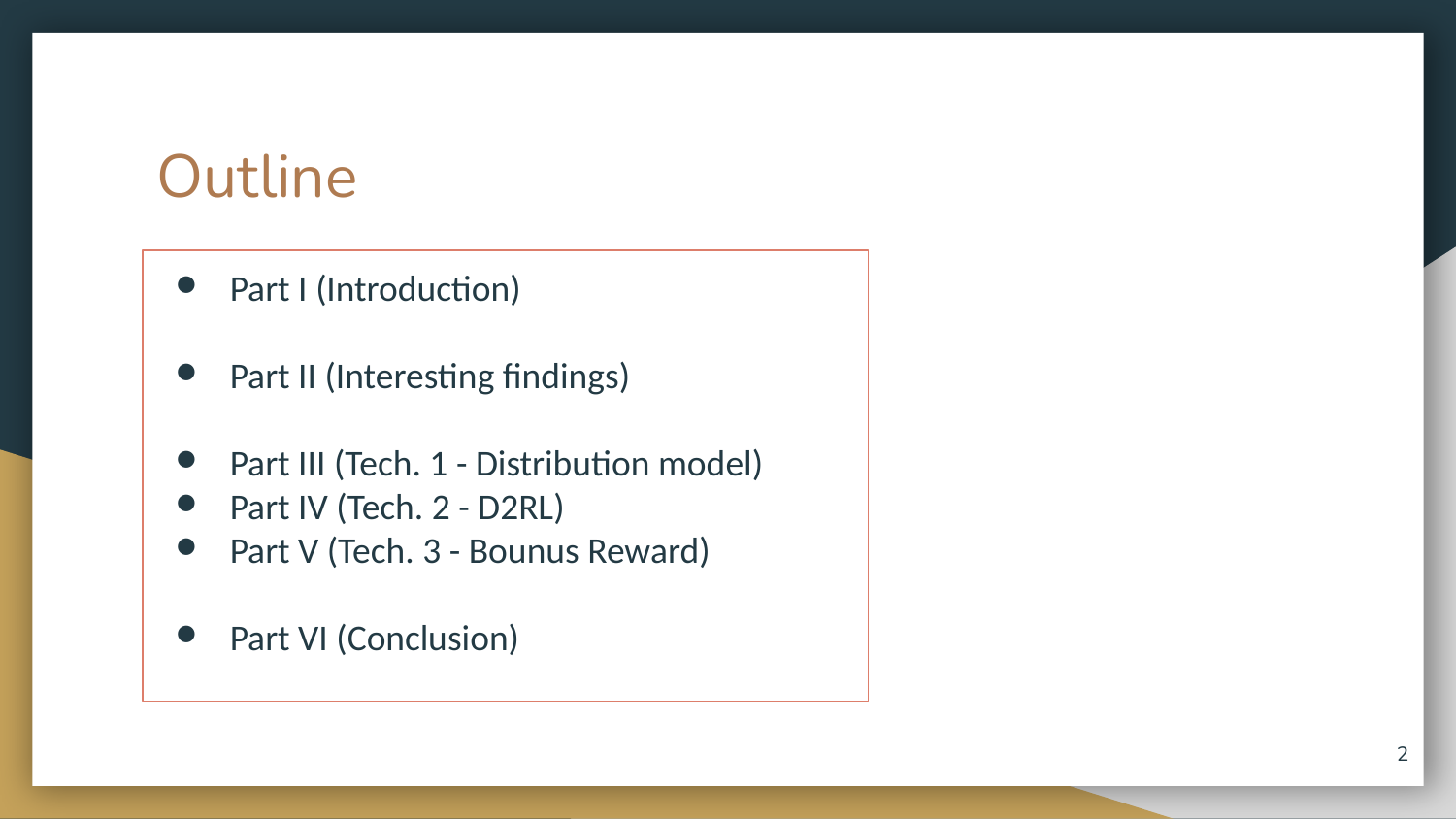

# Outline
Part I (Introduction)

Part II (Interesting findings)

Part III (Tech. 1 - Distribution model)
Part IV (Tech. 2 - D2RL)
Part V (Tech. 3 - Bounus Reward)

Part VI (Conclusion)
2